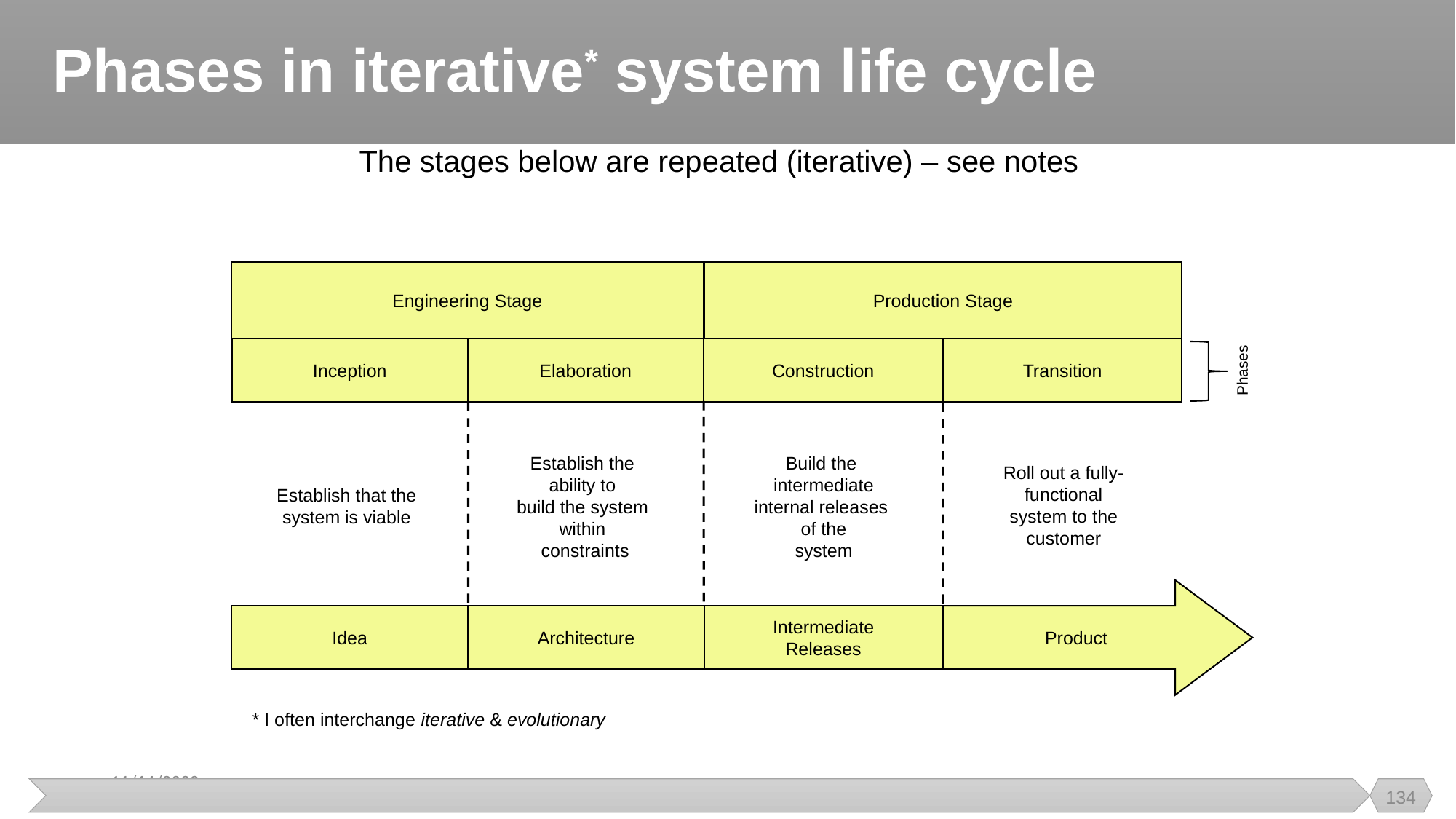

# Phases in iterative* system life cycle
The stages below are repeated (iterative) – see notes
Engineering Stage
Production Stage
Inception
Elaboration
Construction
Transition

Phases

Establish the
ability to
build the system
within
constraints
Build the
intermediate
internal releases
of the
system
Roll out a fully-
functional
system to the
customer
Establish that the
system is viable
Product
Idea
Architecture
Intermediate
Releases
* I often interchange iterative & evolutionary
134